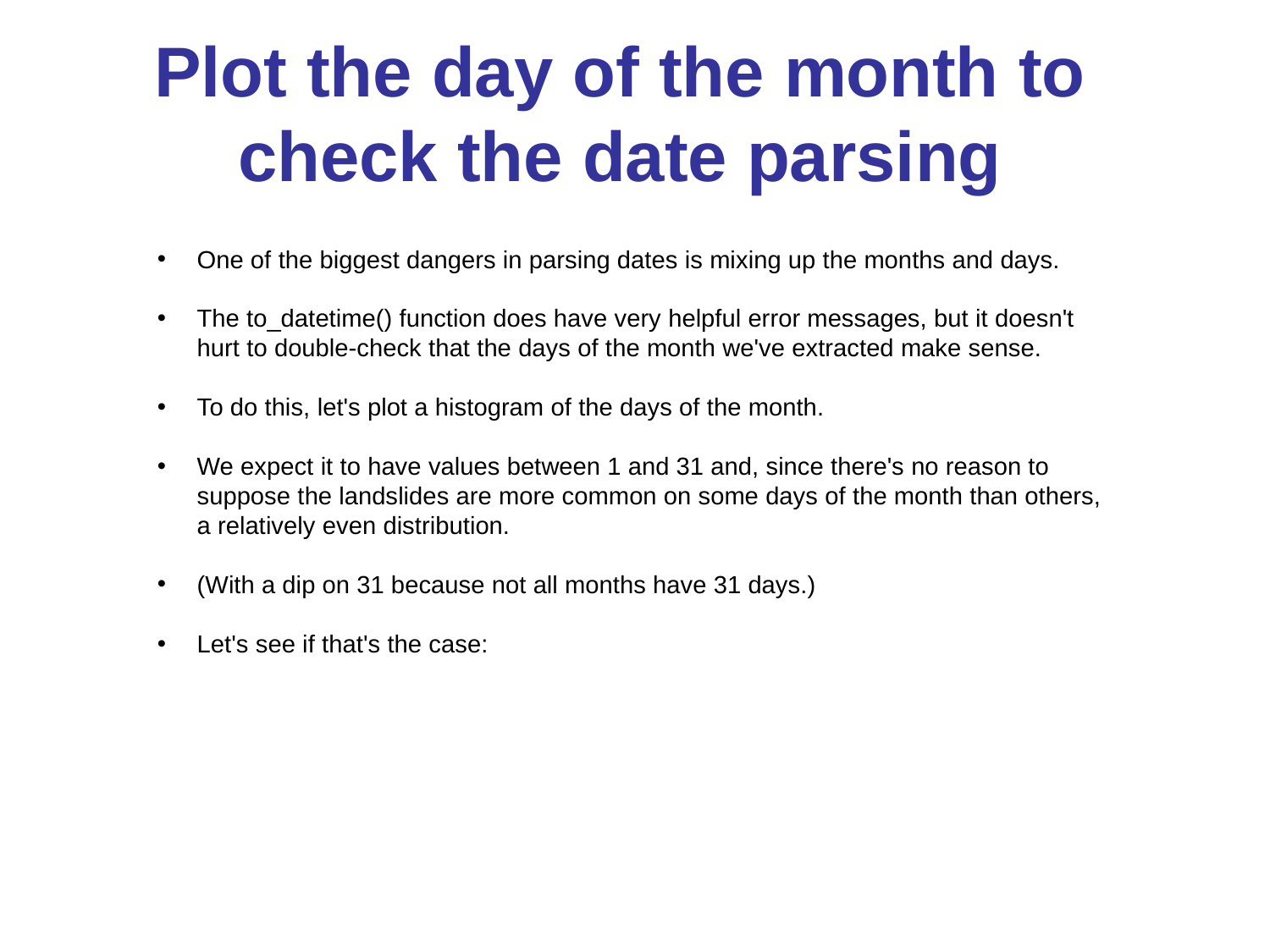

# Plot the day of the month to check the date parsing

One of the biggest dangers in parsing dates is mixing up the months and days.

The to_datetime() function does have very helpful error messages, but it doesn't hurt to double-check that the days of the month we've extracted make sense.

To do this, let's plot a histogram of the days of the month.

We expect it to have values between 1 and 31 and, since there's no reason to suppose the landslides are more common on some days of the month than others, a relatively even distribution.

(With a dip on 31 because not all months have 31 days.)

Let's see if that's the case: